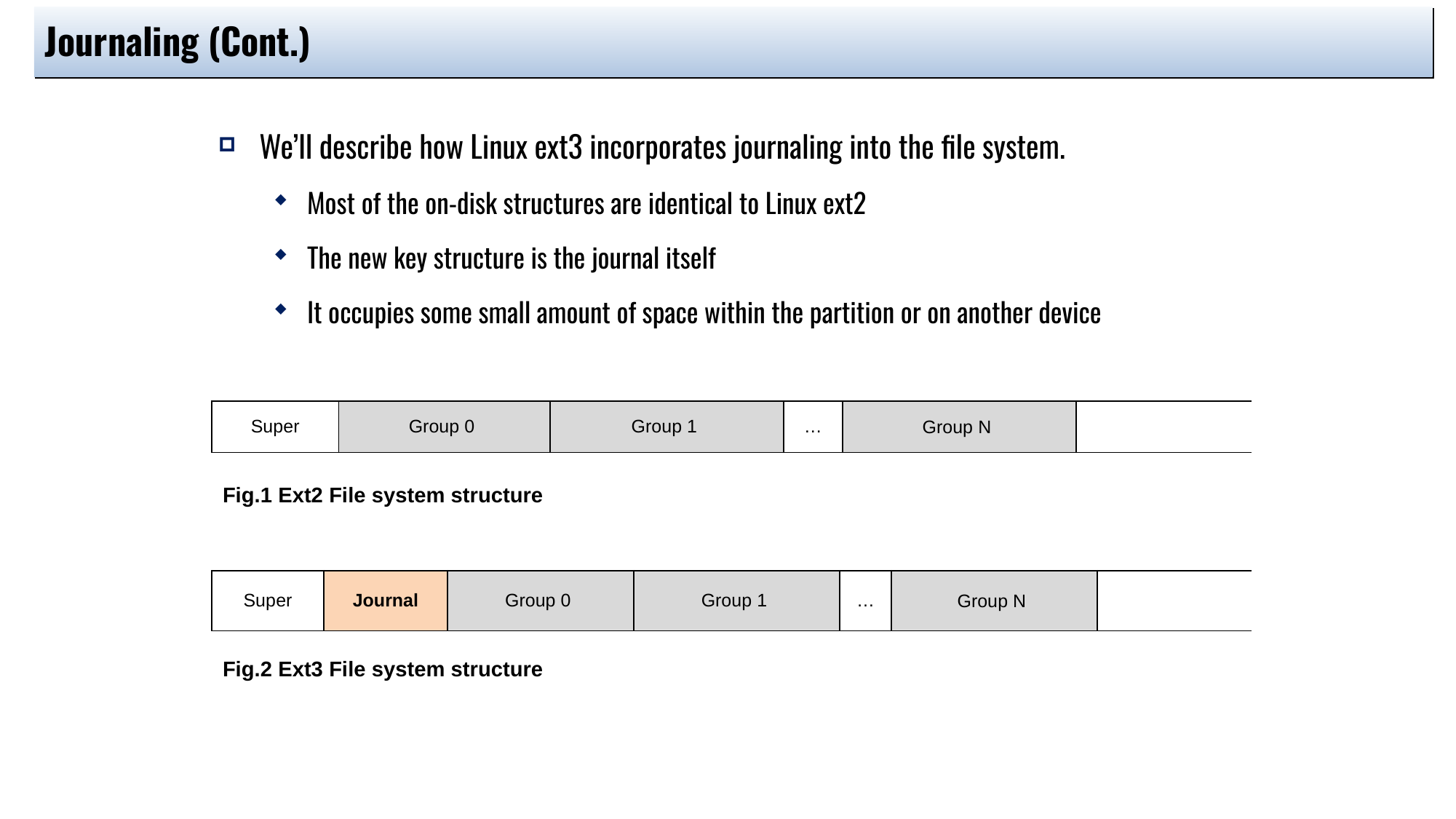

# Journaling (Cont.)
We’ll describe how Linux ext3 incorporates journaling into the file system.
Most of the on-disk structures are identical to Linux ext2
The new key structure is the journal itself
It occupies some small amount of space within the partition or on another device
| Super | Group 0 | Group 1 | … | Group N |  |
| --- | --- | --- | --- | --- | --- |
Fig.1 Ext2 File system structure
| Super | Journal | Group 0 | Group 1 | … | Group N |  |
| --- | --- | --- | --- | --- | --- | --- |
Fig.2 Ext3 File system structure